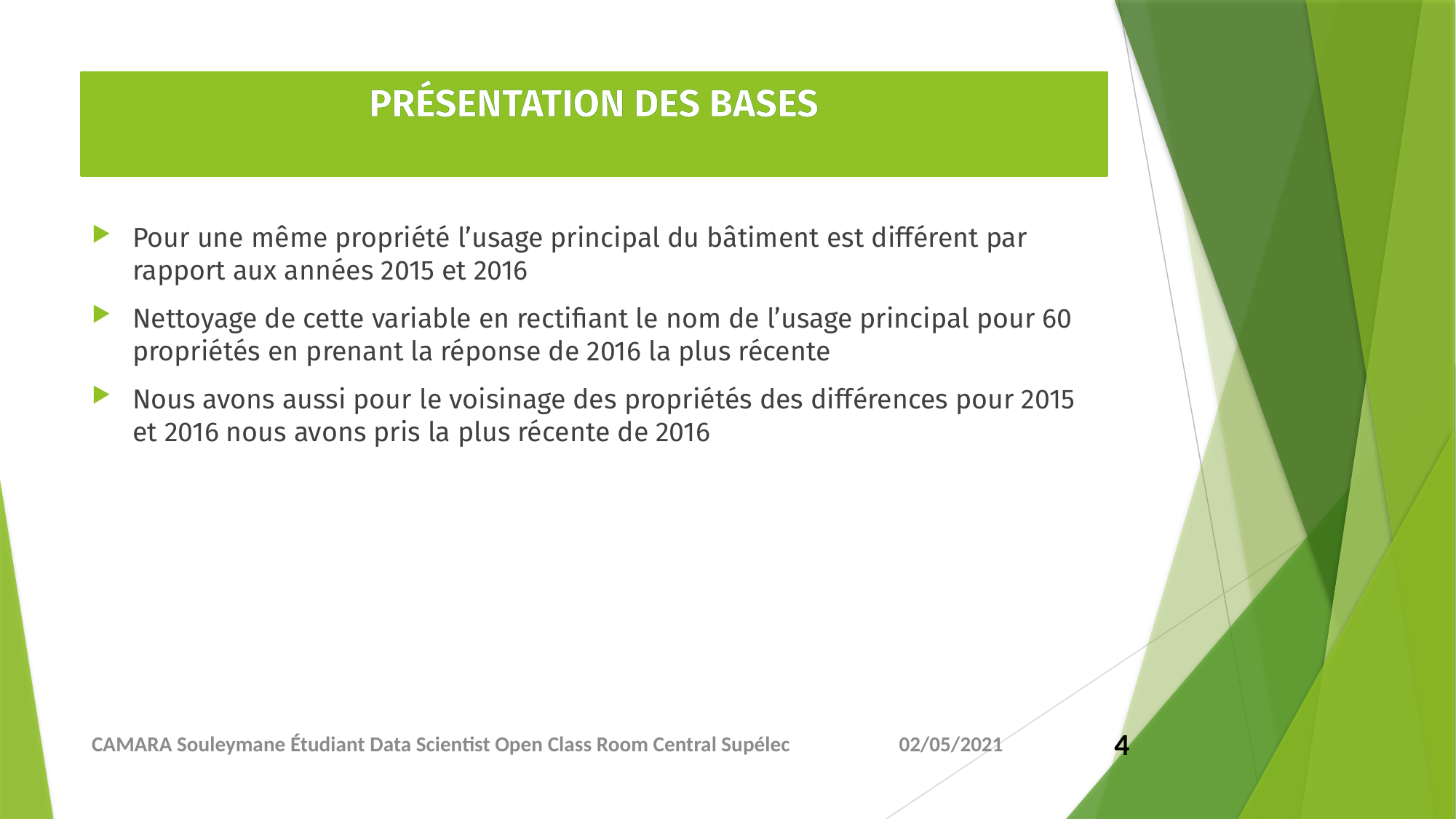

# PRÉSENTATION DES BASES
Pour une même propriété l’usage principal du bâtiment est différent par rapport aux années 2015 et 2016
Nettoyage de cette variable en rectifiant le nom de l’usage principal pour 60 propriétés en prenant la réponse de 2016 la plus récente
Nous avons aussi pour le voisinage des propriétés des différences pour 2015 et 2016 nous avons pris la plus récente de 2016

CAMARA Souleymane Étudiant Data Scientist Open Class Room Central Supélec
02/05/2021
4